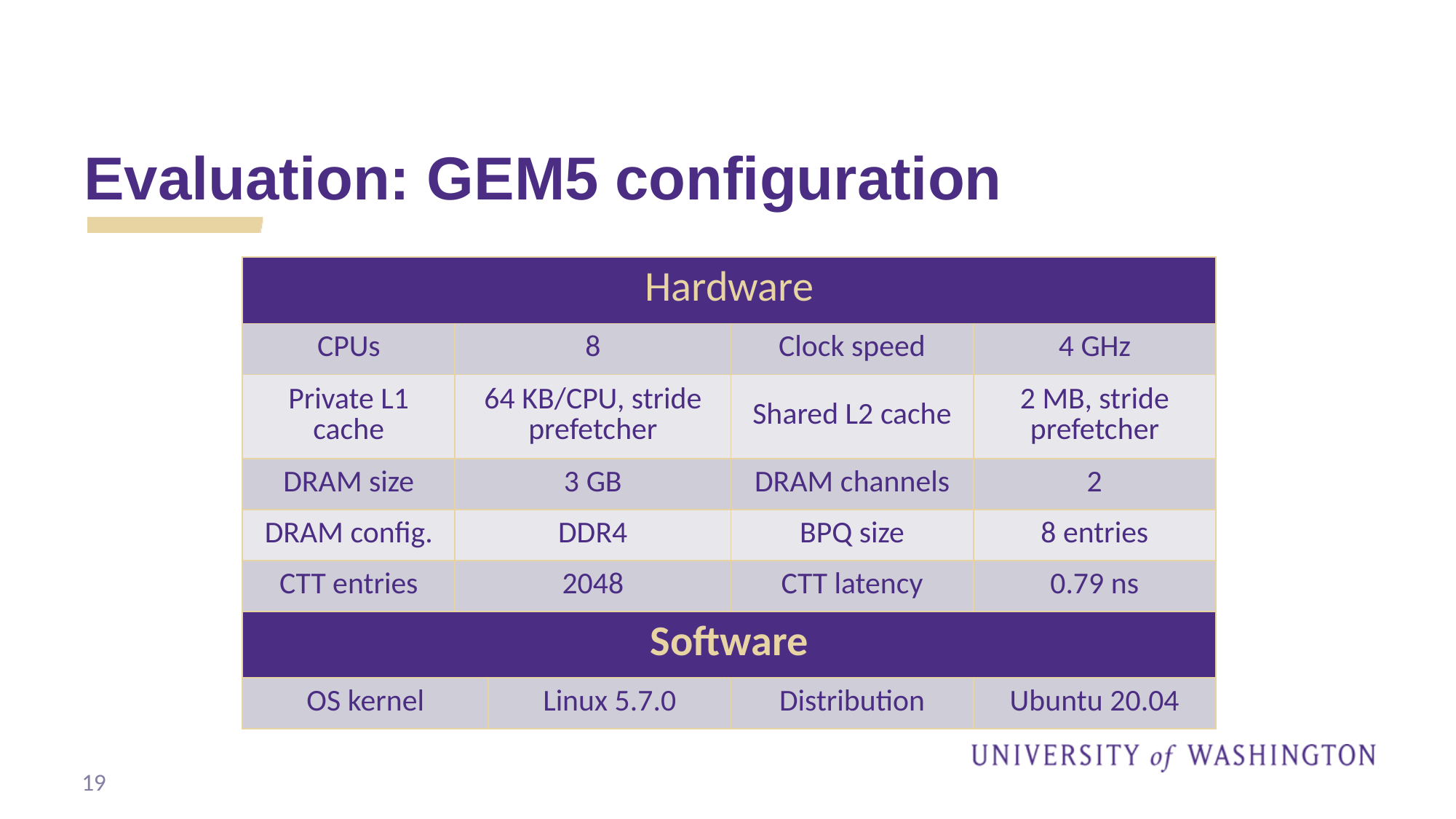

# Evaluation: GEM5 configuration
| Hardware |  |  |  |  |
| --- | --- | --- | --- | --- |
| CPUs | 8 | 8 | Clock speed | 4 GHz |
| Private L1 cache | 64 KB/CPU, stride prefetcher | 64 KB/CPU, stride prefetcher | Shared L2 cache | 2 MB, stride prefetcher |
| DRAM size | 3 GB | 3 GB | DRAM channels | 2 |
| DRAM config. | DDR4 | DDR4 | BPQ size | 8 entries |
| CTT entries | 2048 | 64K | CTT latency | 0.79 ns |
| Software |  |  |  |  |
| OS kernel |  | Linux 5.7.0 | Distribution | Ubuntu 20.04 |
19